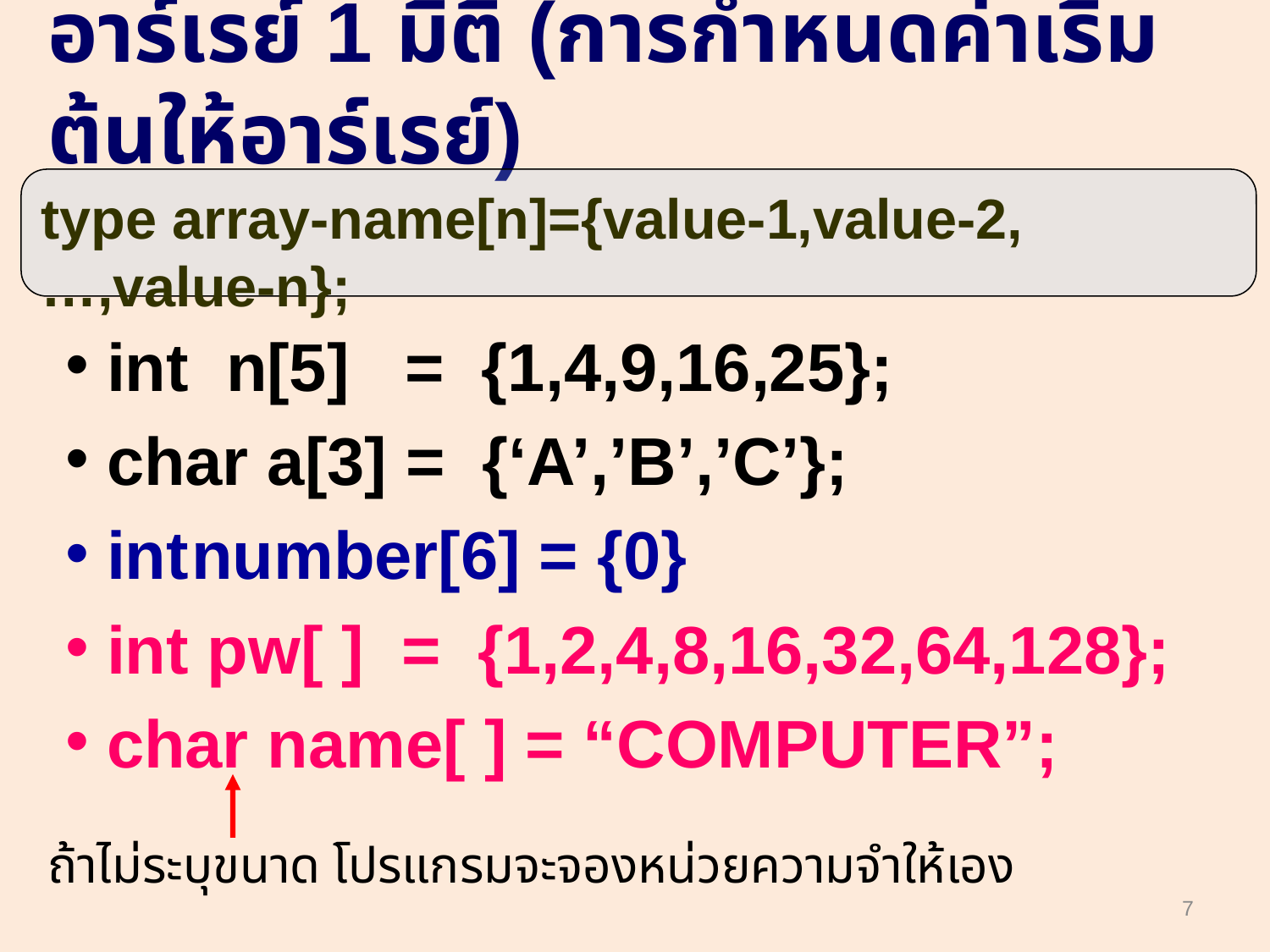

# อาร์เรย์ 1 มิติ (การกำหนดค่าเริ่มต้นให้อาร์เรย์)
type array-name[n]={value-1,value-2,…,value-n};
int  n[5]   =  {1,4,9,16,25};
char a[3] =  {‘A’,’B’,’C’};
int	number[6] = {0}
int pw[ ]  =  {1,2,4,8,16,32,64,128};
char name[ ] = “COMPUTER”;

ถ้าไม่ระบุขนาด โปรแกรมจะจองหน่วยความจำให้เอง
7